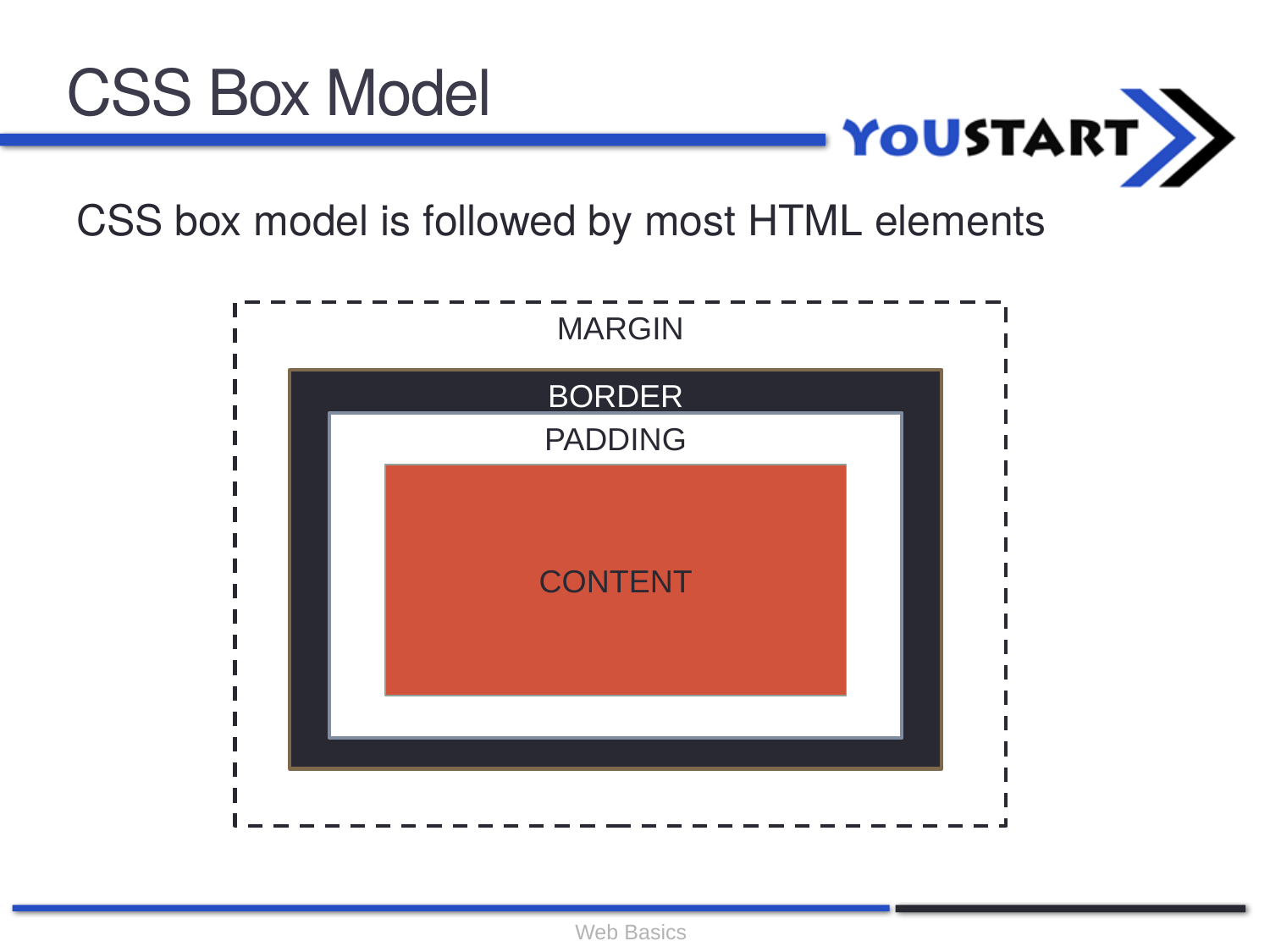

# CSS Box Model
CSS box model is followed by most HTML elements

MARGIN
BORDER
PADDING
CONTENT
Web Basics